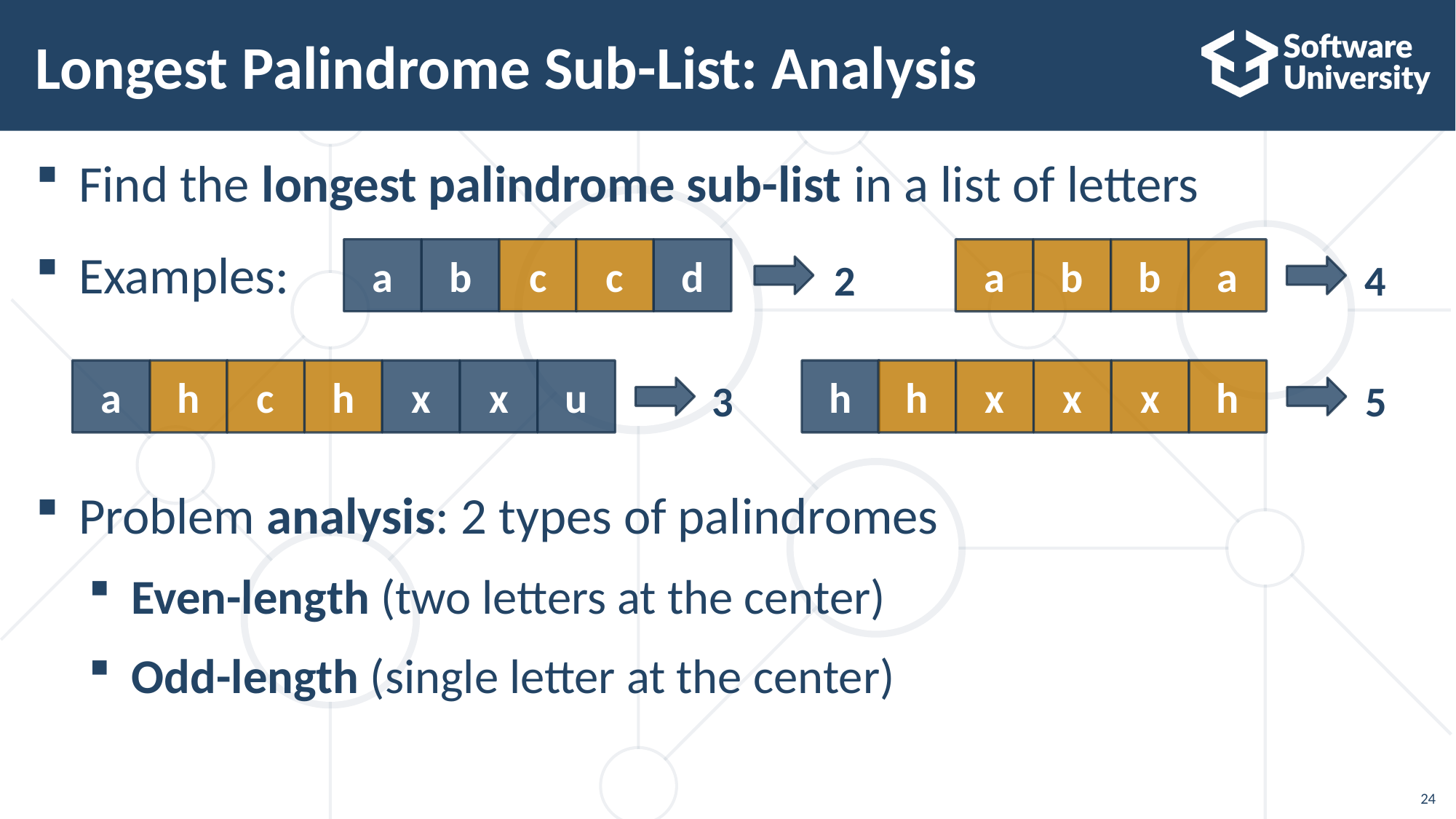

# Longest Palindrome Sub-List: Analysis
Find the longest palindrome sub-list in a list of letters
Examples:

Problem analysis: 2 types of palindromes
Even-length (two letters at the center)
Odd-length (single letter at the center)

2
a
b
c
c
d

4
a
b
b
a

3
a
h
c
h
x
x
u

5
h
h
x
x
x
h

24